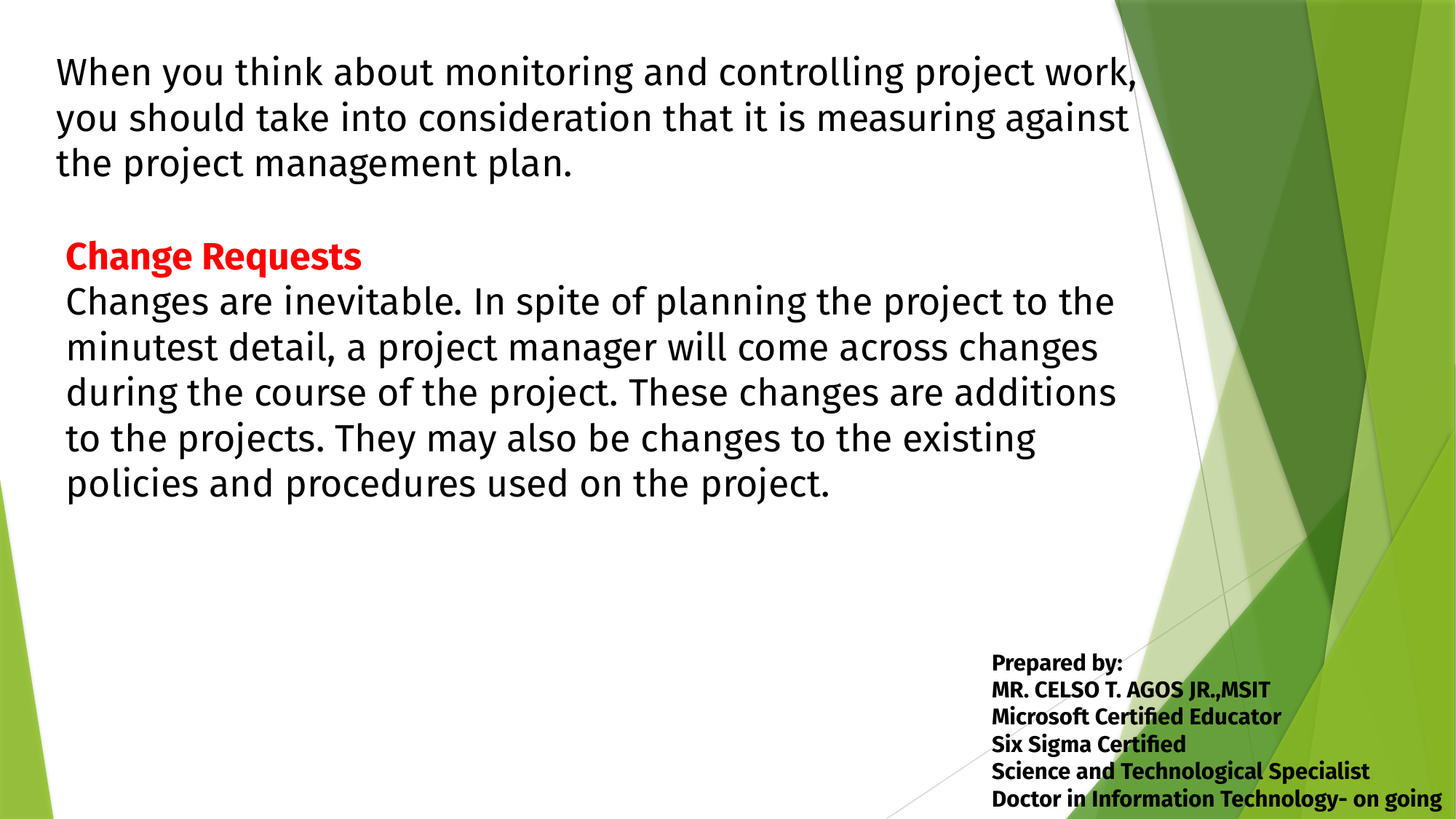

When you think about monitoring and controlling project work, you should take into consideration that it is measuring against the project management plan.
Change Requests
Changes are inevitable. In spite of planning the project to the minutest detail, a project manager will come across changes during the course of the project. These changes are additions to the projects. They may also be changes to the existing policies and procedures used on the project.
Prepared by:
MR. CELSO T. AGOS JR.,MSIT
Microsoft Certified Educator
Six Sigma Certified
Science and Technological Specialist
Doctor in Information Technology- on going